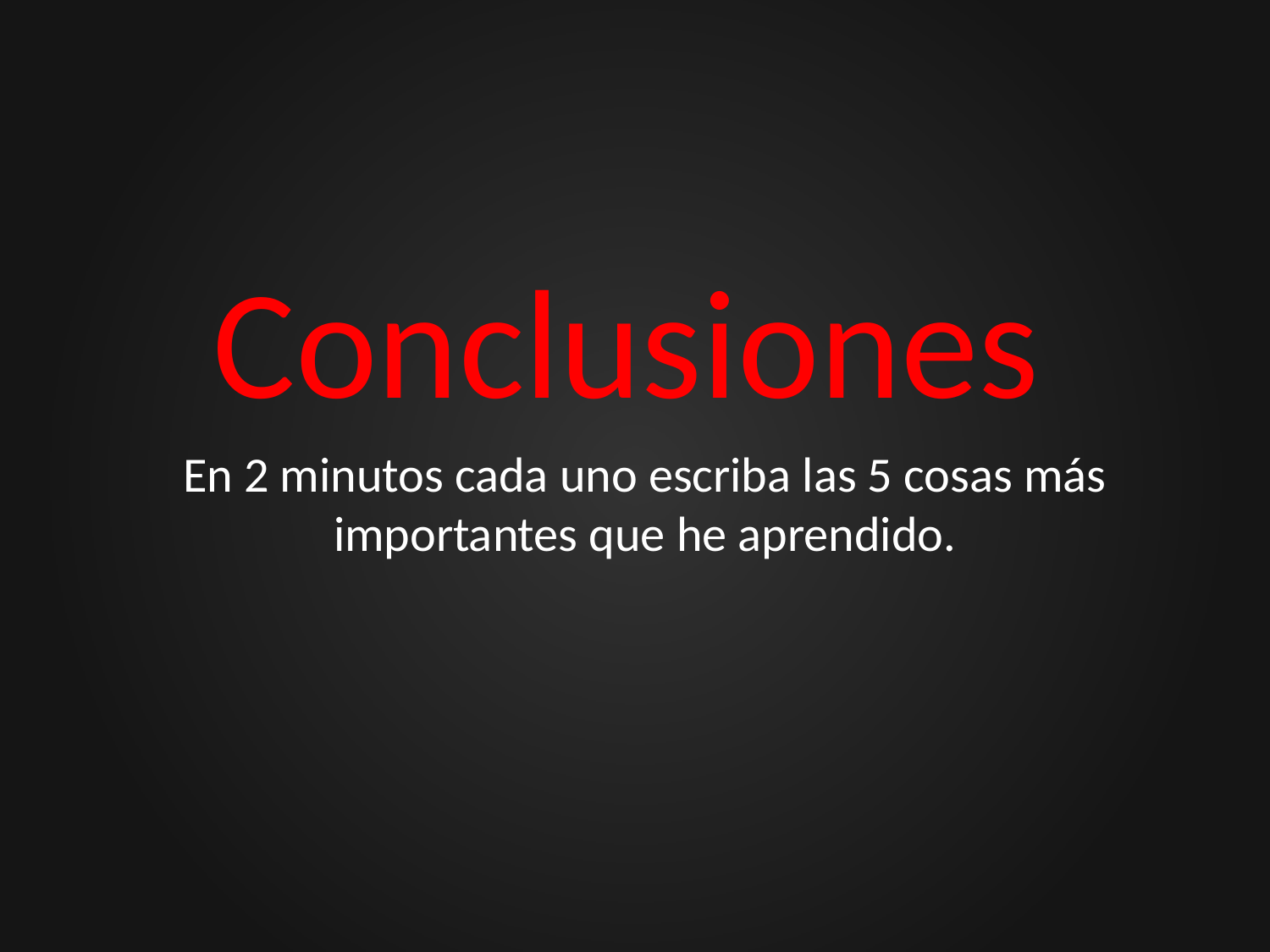

# Conclusiones
En 2 minutos cada uno escriba las 5 cosas más importantes que he aprendido.